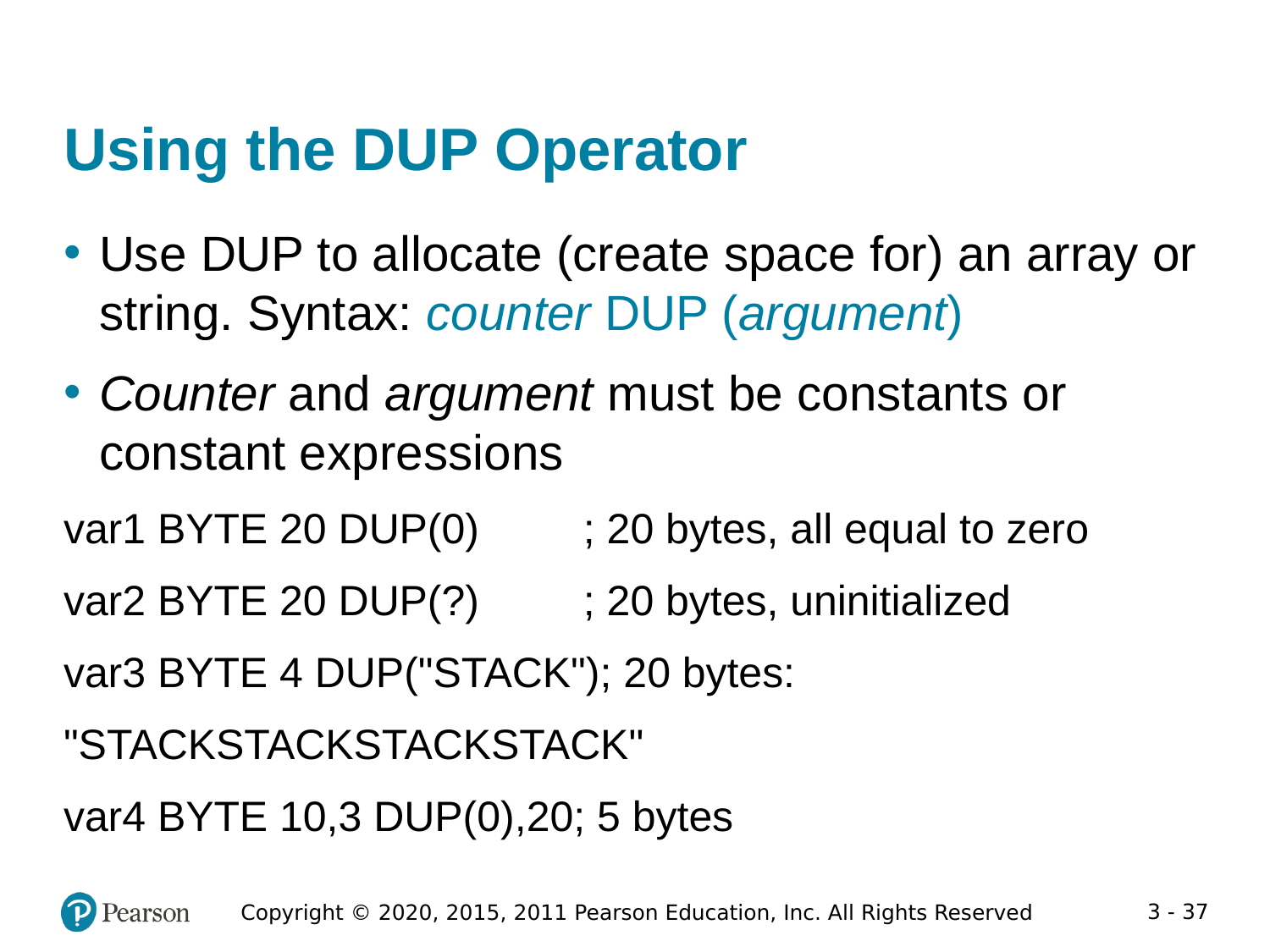

# Using the DUP Operator
Use DUP to allocate (create space for) an array or string. Syntax: counter DUP (argument)
Counter and argument must be constants or constant expressions
var1 BYTE 20 DUP(0)	 ; 20 bytes, all equal to zero
var2 BYTE 20 DUP(?)	 ; 20 bytes, uninitialized
var3 BYTE 4 DUP("STACK"); 20 bytes:
"STACKSTACKSTACKSTACK"
var4 BYTE 10,3 DUP(0),20; 5 bytes